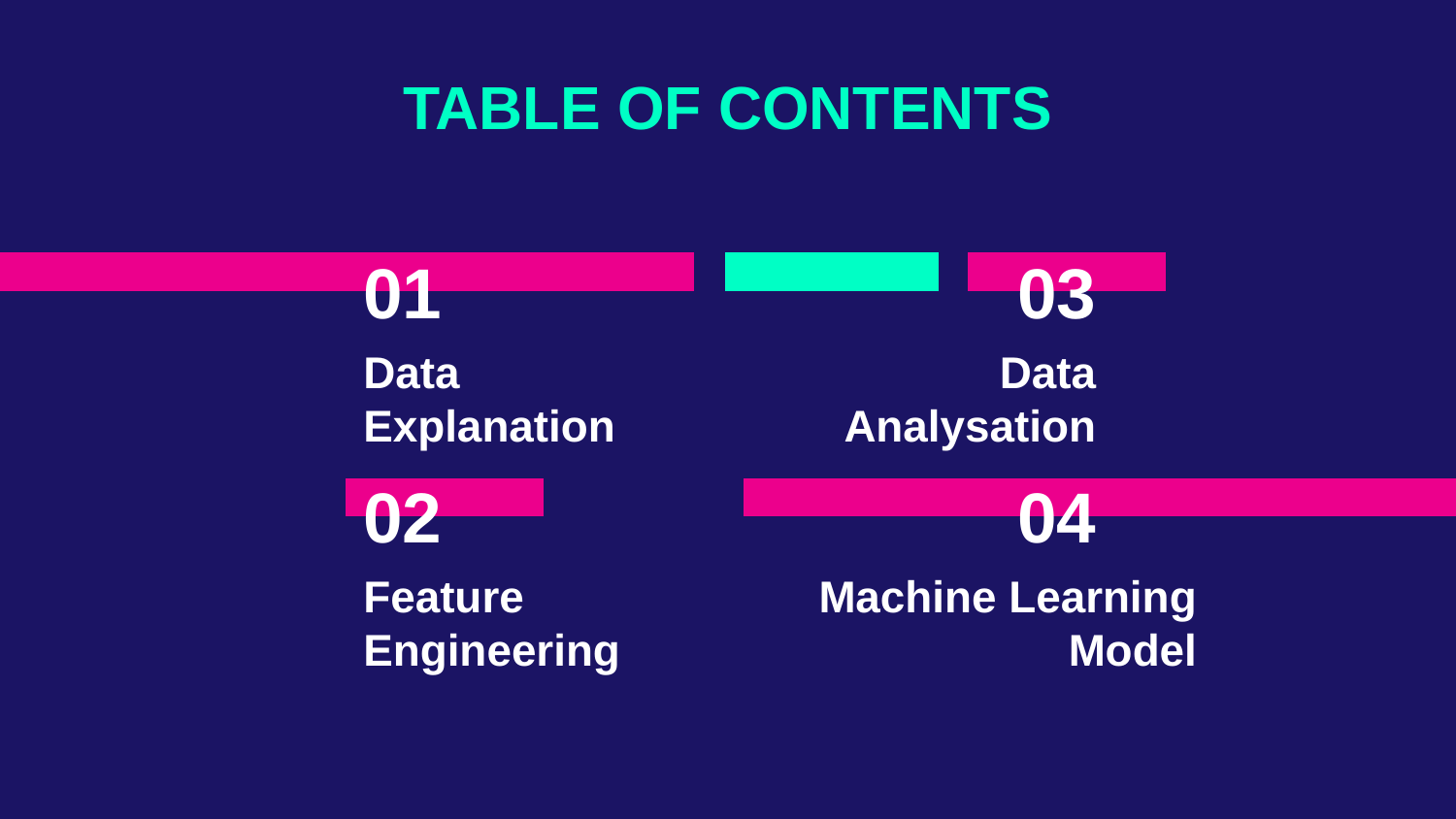

TABLE OF CONTENTS
# 01
03
Data Explanation
Data Analysation
02
04
Feature Engineering
Machine Learning Model